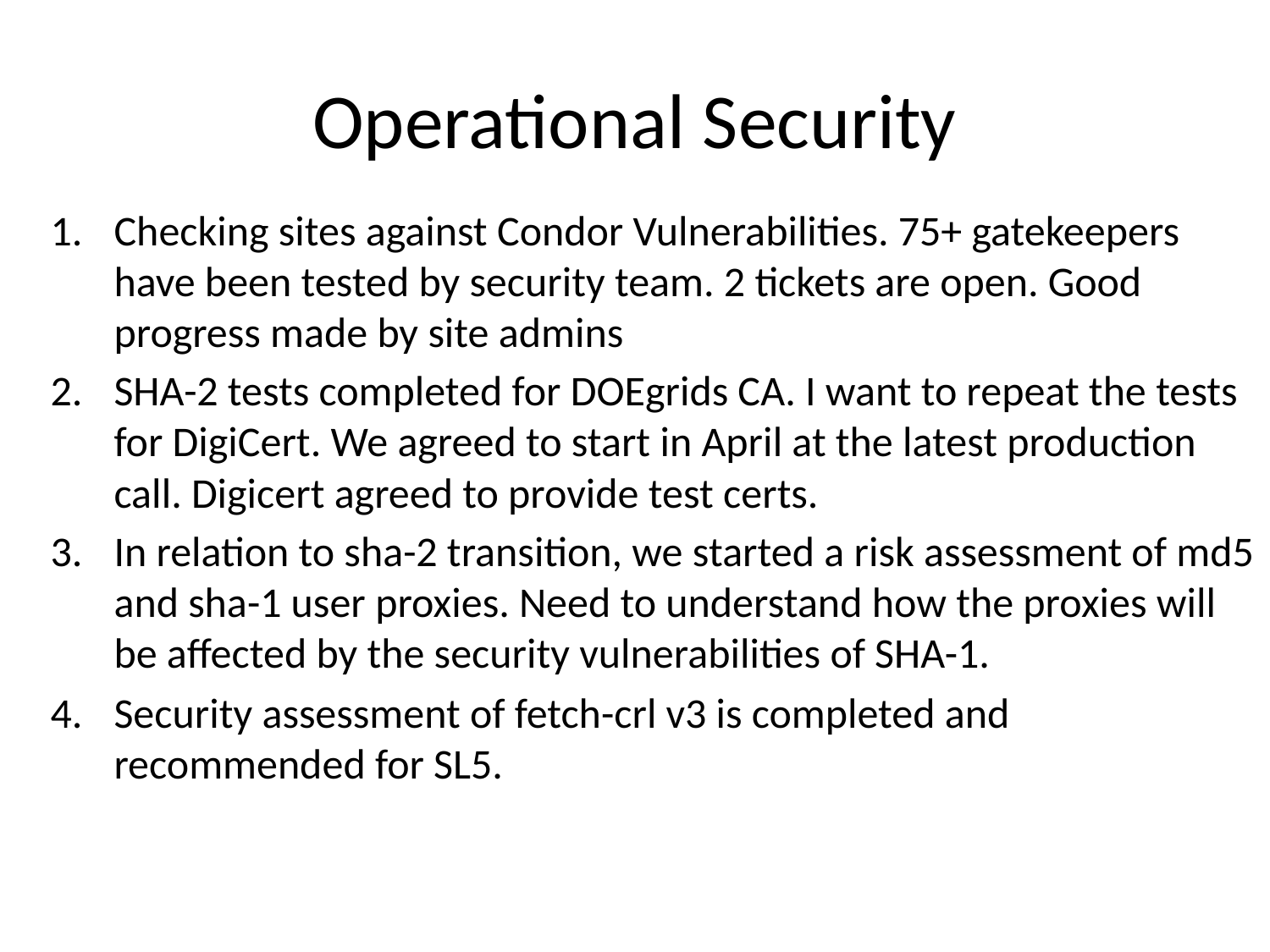

# Operational Security
Checking sites against Condor Vulnerabilities. 75+ gatekeepers have been tested by security team. 2 tickets are open. Good progress made by site admins
SHA-2 tests completed for DOEgrids CA. I want to repeat the tests for DigiCert. We agreed to start in April at the latest production call. Digicert agreed to provide test certs.
In relation to sha-2 transition, we started a risk assessment of md5 and sha-1 user proxies. Need to understand how the proxies will be affected by the security vulnerabilities of SHA-1.
Security assessment of fetch-crl v3 is completed and recommended for SL5.